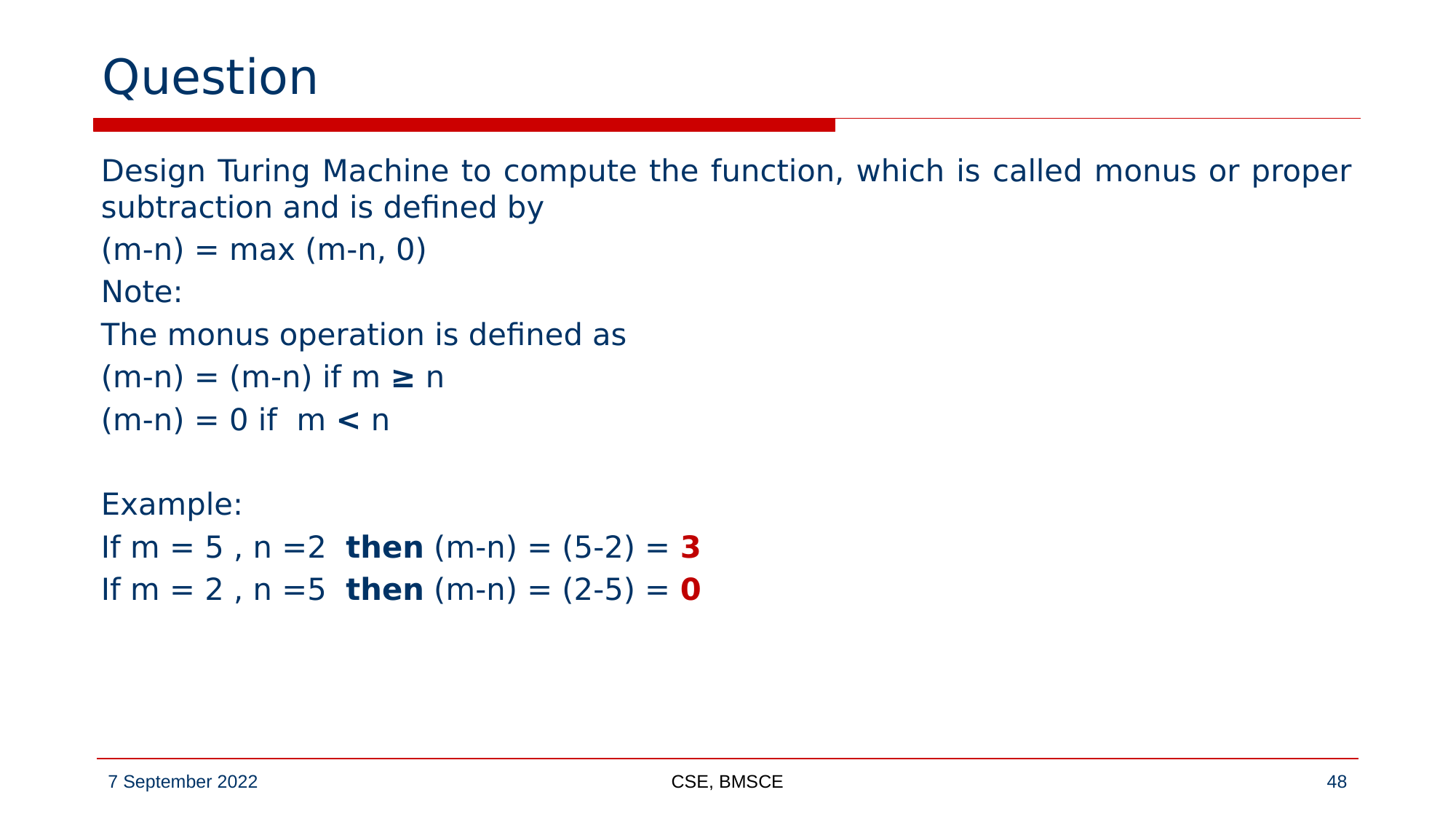

# Question
Design Turing Machine to compute the function, which is called monus or proper subtraction and is defined by
(m-n) = max (m-n, 0)
Note:
The monus operation is defined as
(m-n) = (m-n) if m ≥ n
(m-n) = 0 if  m < n

Example:
If m = 5 , n =2  then (m-n) = (5-2) = 3
If m = 2 , n =5  then (m-n) = (2-5) = 0

CSE, BMSCE
48
7 September 2022